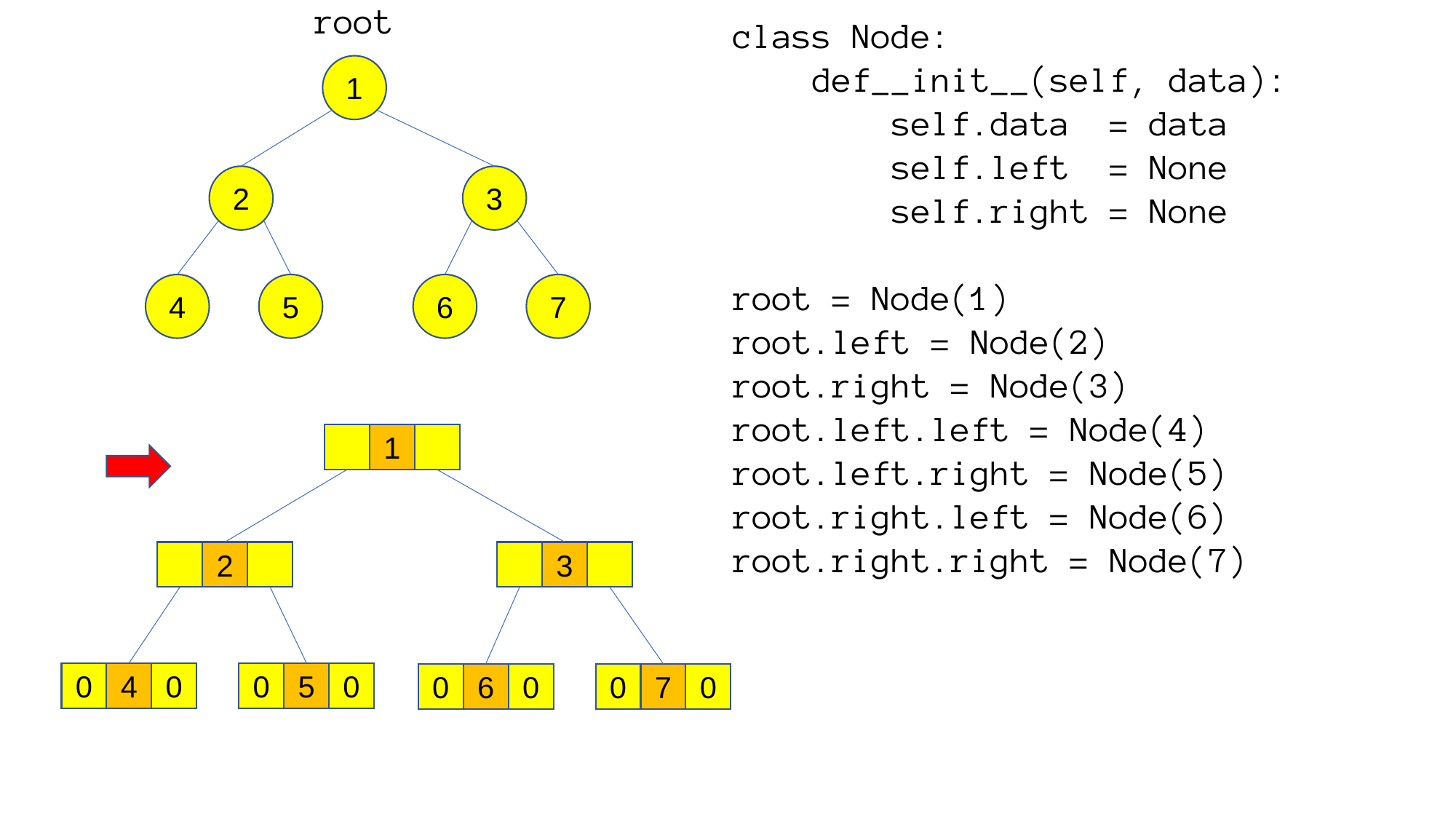

root
class Node:
    def__init__(self, data):
        self.data  = data
        self.left  = None
        self.right = None

root = Node(1)
root.left = Node(2)
root.right = Node(3)
root.left.left = Node(4)
root.left.right = Node(5)
root.right.left = Node(6)
root.right.right = Node(7)
1
2
3
4
5
6
7

1

2

3

0
4
0
0
5
0
0
6
0
0
7
0